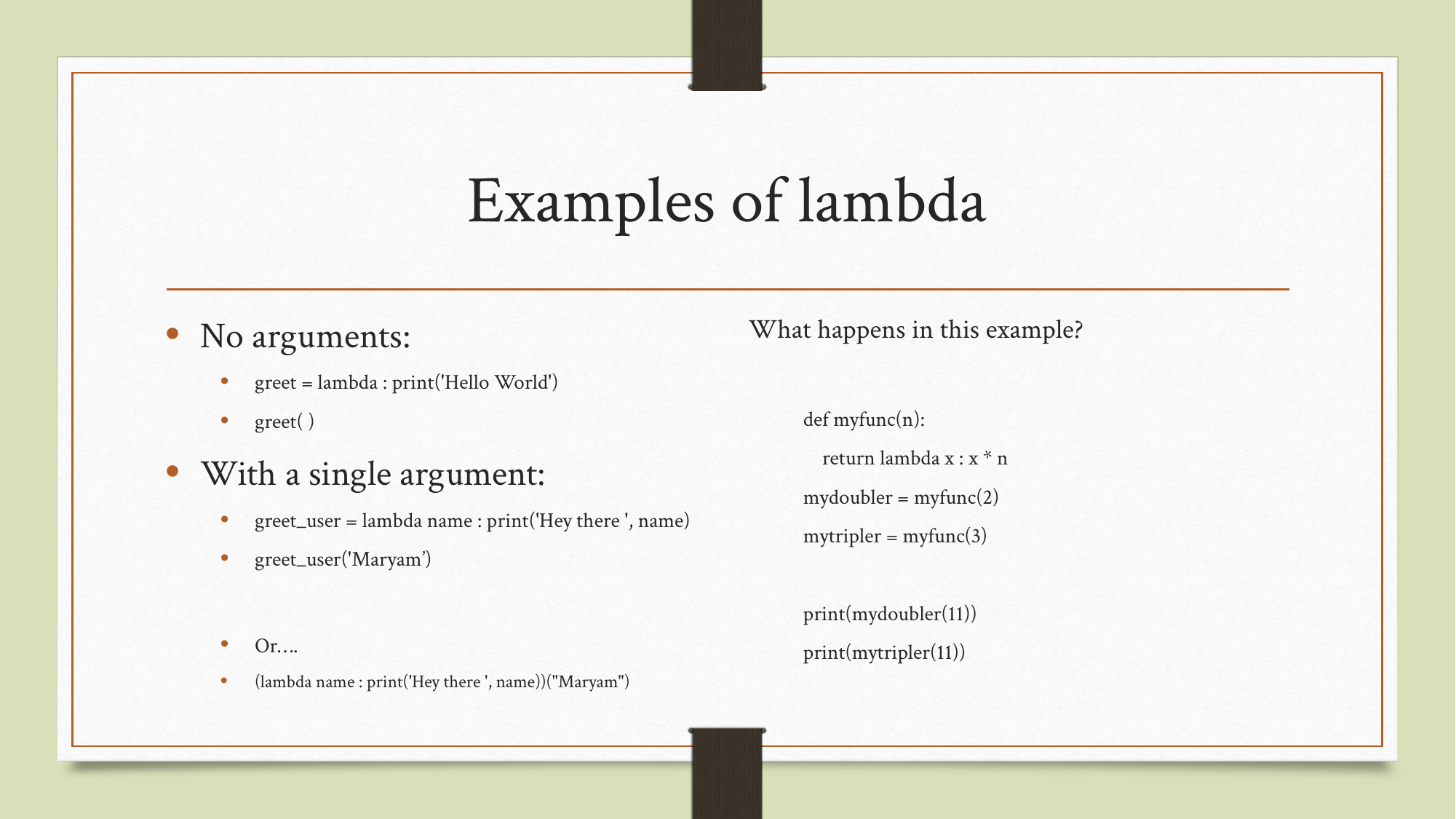

# Examples of lambda
No arguments:
greet = lambda : print('Hello World')
greet( )
With a single argument:
greet_user = lambda name : print('Hey there ', name)
greet_user('Maryam’)

Or….
(lambda name : print('Hey there ', name))("Maryam")
What happens in this example?

def myfunc(n):
    return lambda x : x * n
mydoubler = myfunc(2)
mytripler = myfunc(3)

print(mydoubler(11))
print(mytripler(11))